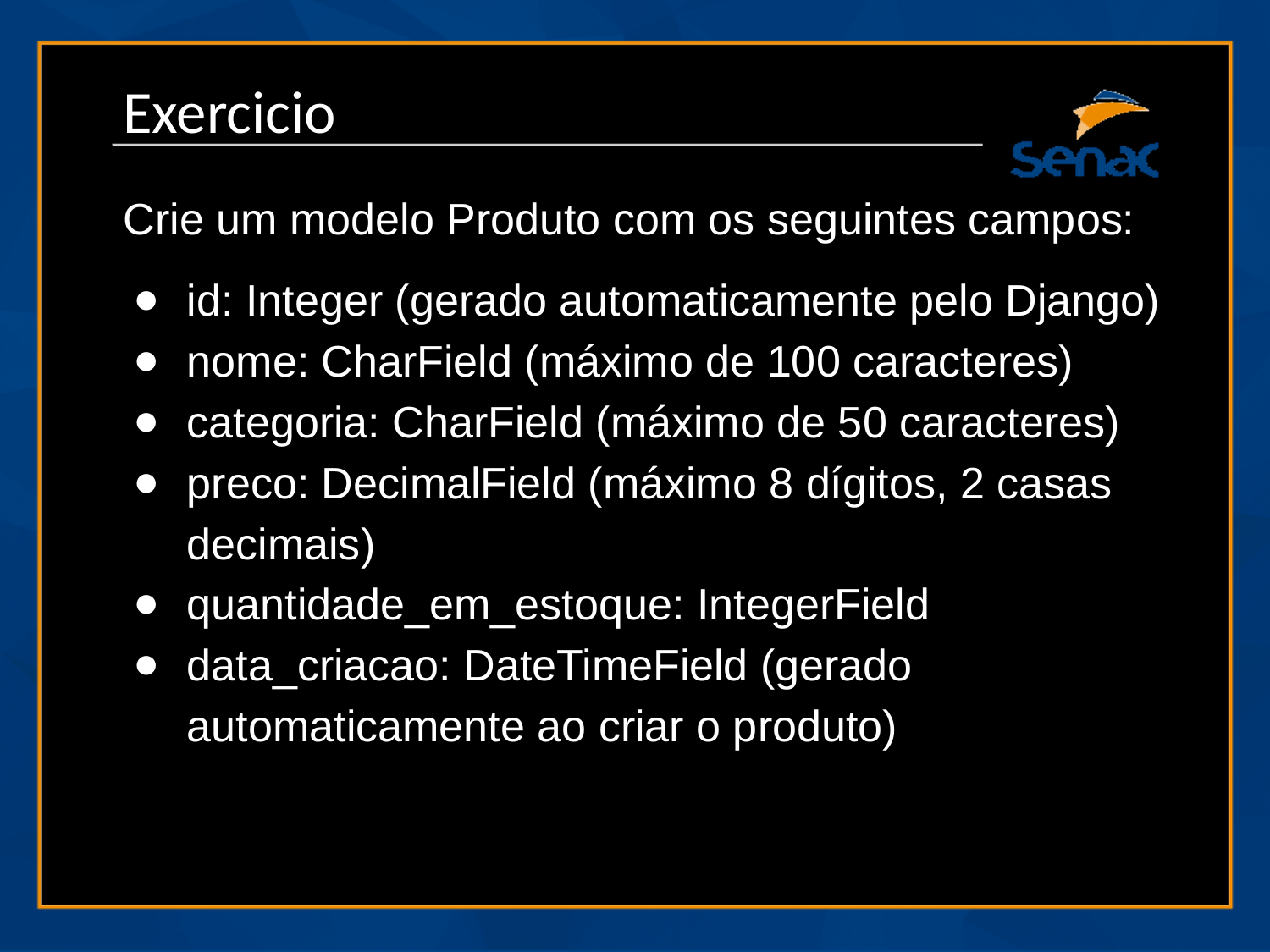

# ‘
Exercicio

Crie um modelo Produto com os seguintes campos:
id: Integer (gerado automaticamente pelo Django)
nome: CharField (máximo de 100 caracteres)
categoria: CharField (máximo de 50 caracteres)
preco: DecimalField (máximo 8 dígitos, 2 casas decimais)
quantidade_em_estoque: IntegerField
data_criacao: DateTimeField (gerado automaticamente ao criar o produto)